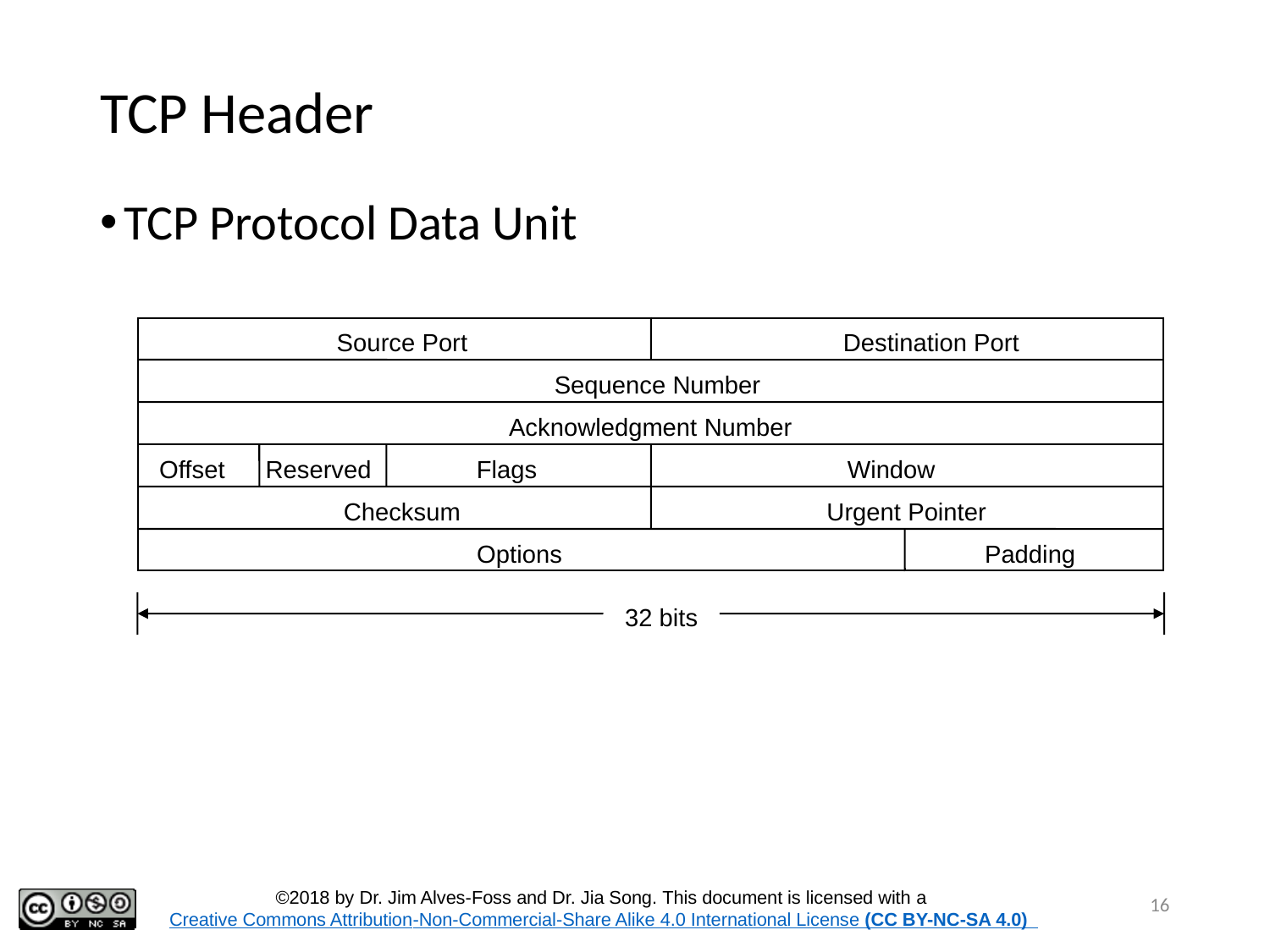

16
# TCP Header
TCP Protocol Data Unit

Source Port
Destination Port

Sequence Number

Acknowledgment Number

Offset
Reserved
Flags
Window

Checksum
Urgent Pointer

Options
Padding

32 bits